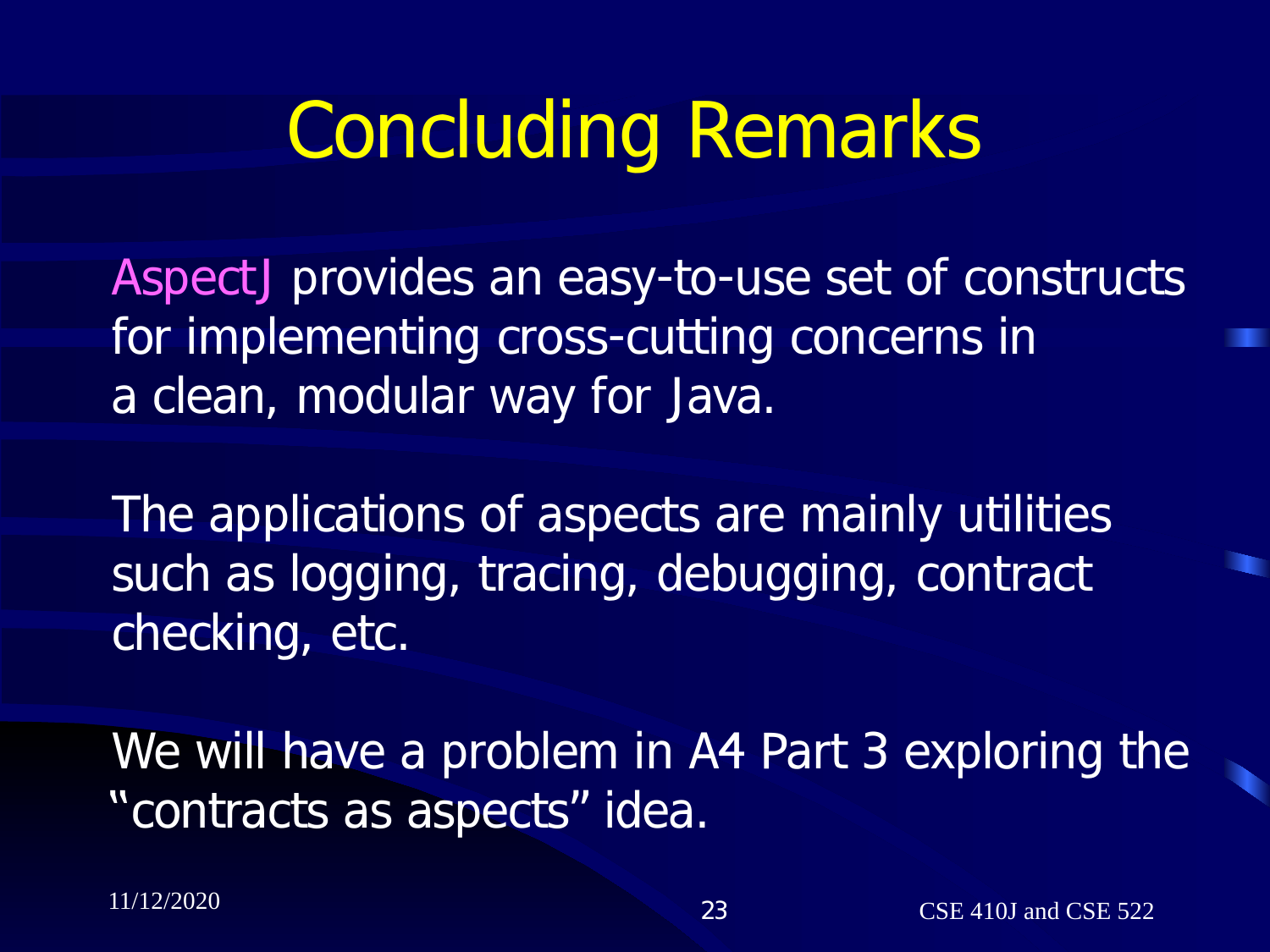

# Concluding Remarks
AspectJ provides an easy-to-use set of constructs
for implementing cross-cutting concerns in
a clean, modular way for Java.

The applications of aspects are mainly utilities
such as logging, tracing, debugging, contract
checking, etc.

We will have a problem in A4 Part 3 exploring the
“contracts as aspects” idea.
11/12/2020
23
CSE 410J and CSE 522